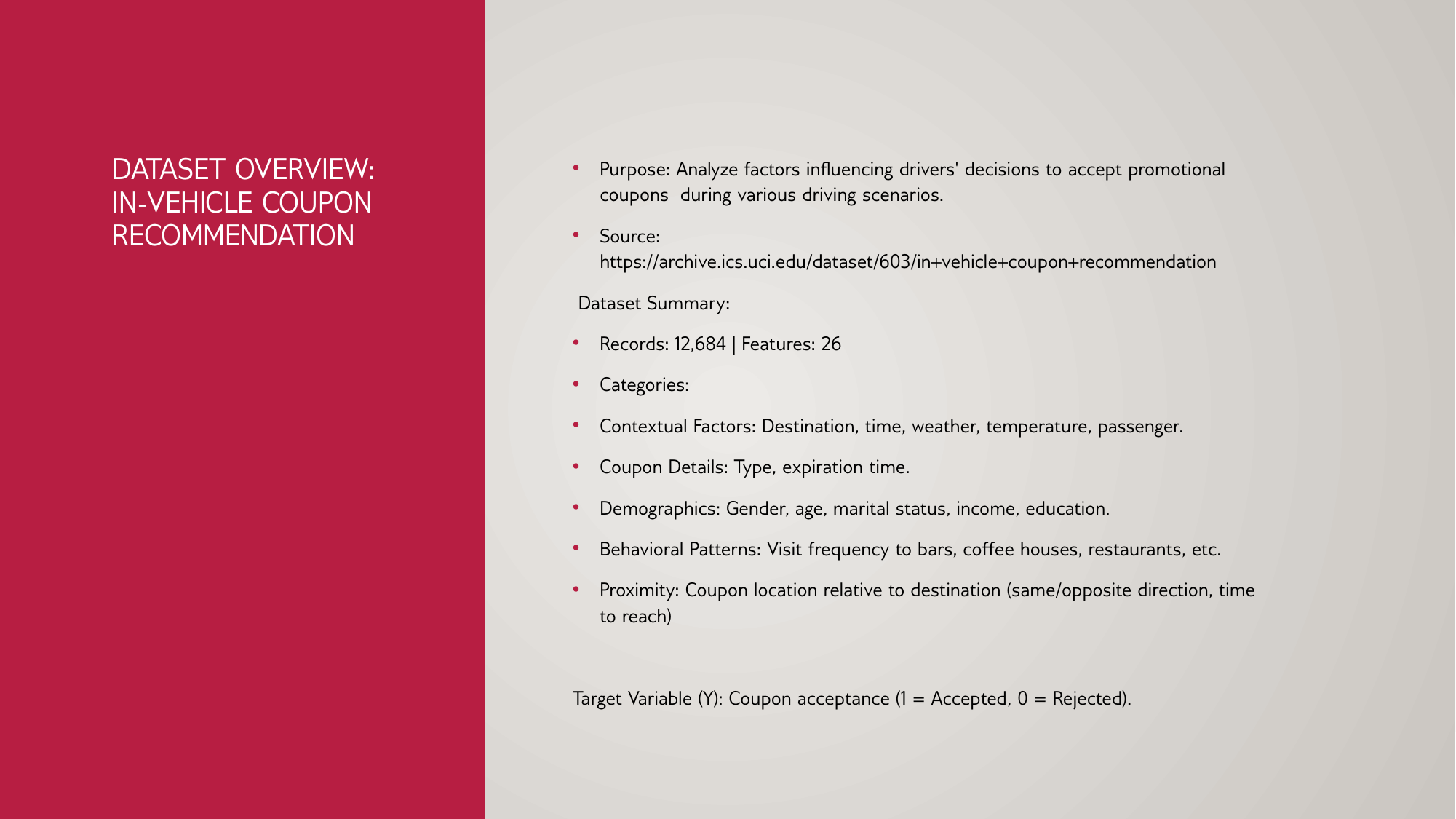

# Dataset Overview: In-Vehicle Coupon Recommendation
Purpose: Analyze factors influencing drivers' decisions to accept promotional coupons  during various driving scenarios.
Source: https://archive.ics.uci.edu/dataset/603/in+vehicle+coupon+recommendation
 Dataset Summary:
Records: 12,684 | Features: 26
Categories:
Contextual Factors: Destination, time, weather, temperature, passenger.
Coupon Details: Type, expiration time.
Demographics: Gender, age, marital status, income, education.
Behavioral Patterns: Visit frequency to bars, coffee houses, restaurants, etc.
Proximity: Coupon location relative to destination (same/opposite direction, time to reach)

Target Variable (Y): Coupon acceptance (1 = Accepted, 0 = Rejected).